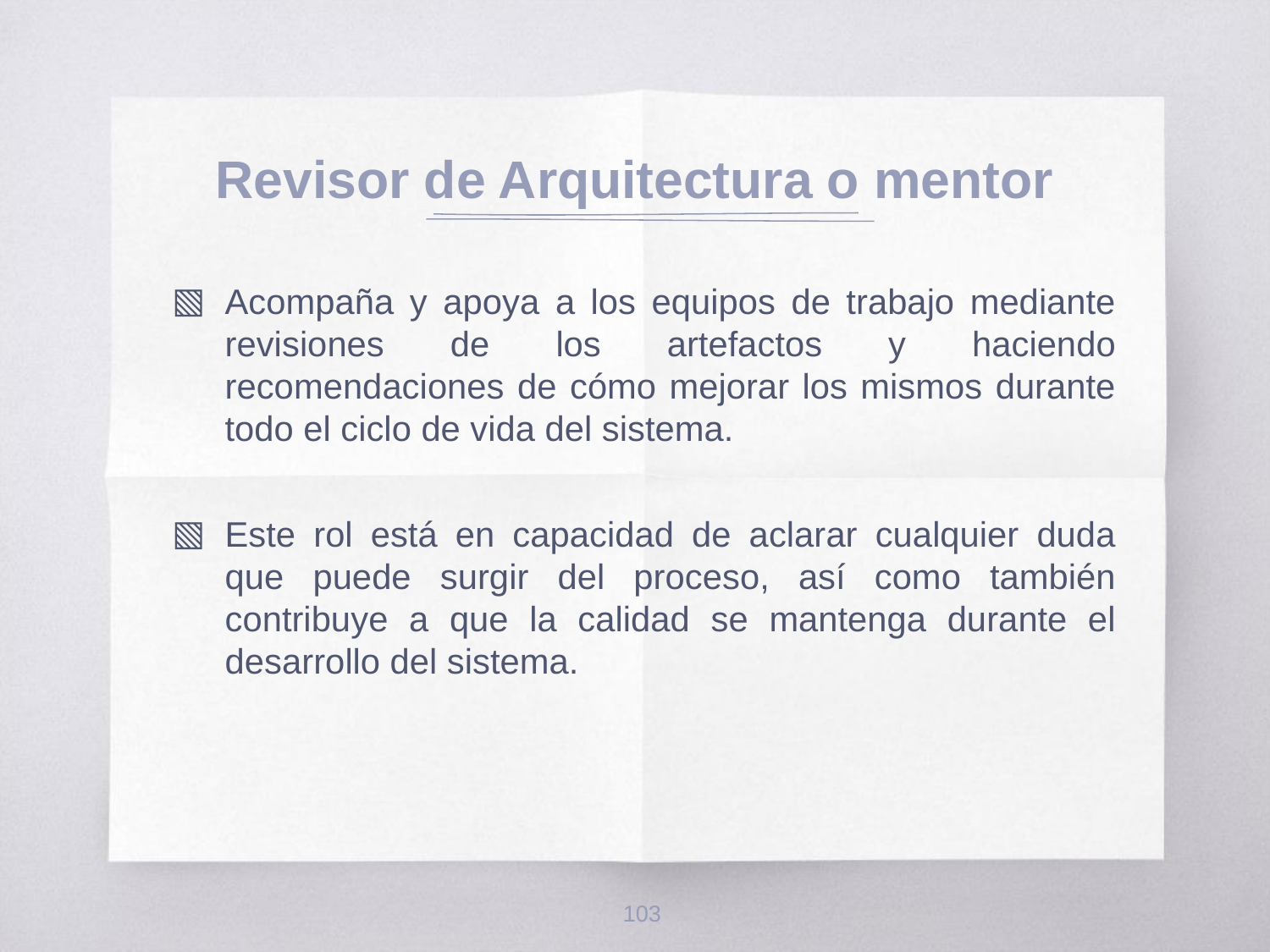

# Revisor de Arquitectura o mentor
Acompaña y apoya a los equipos de trabajo mediante revisiones de los artefactos y haciendo recomendaciones de cómo mejorar los mismos durante todo el ciclo de vida del sistema.

Este rol está en capacidad de aclarar cualquier duda que puede surgir del proceso, así como también contribuye a que la calidad se mantenga durante el desarrollo del sistema.

103